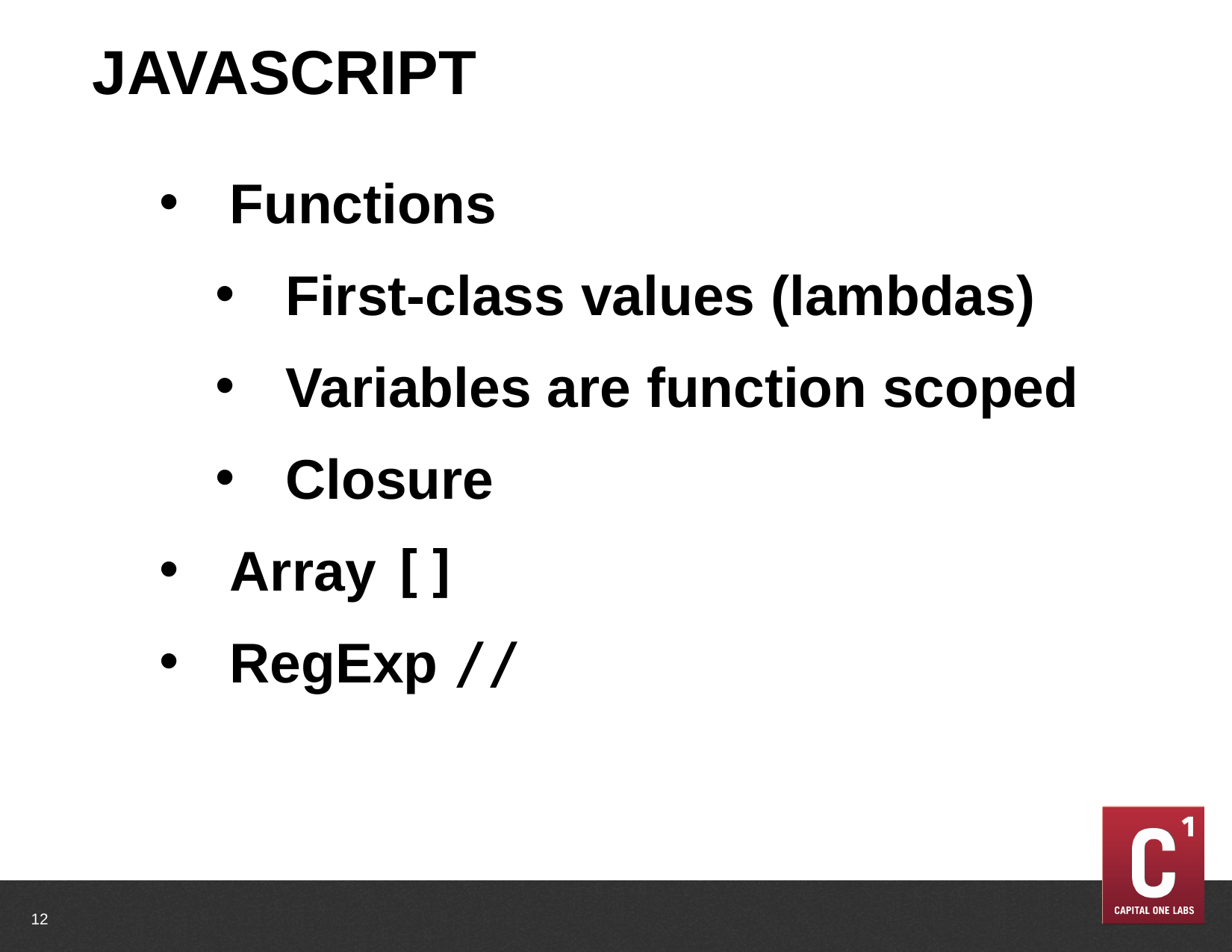

# JavaScript
Functions
First-class values (lambdas)
Variables are function scoped
Closure
Array []
RegExp //